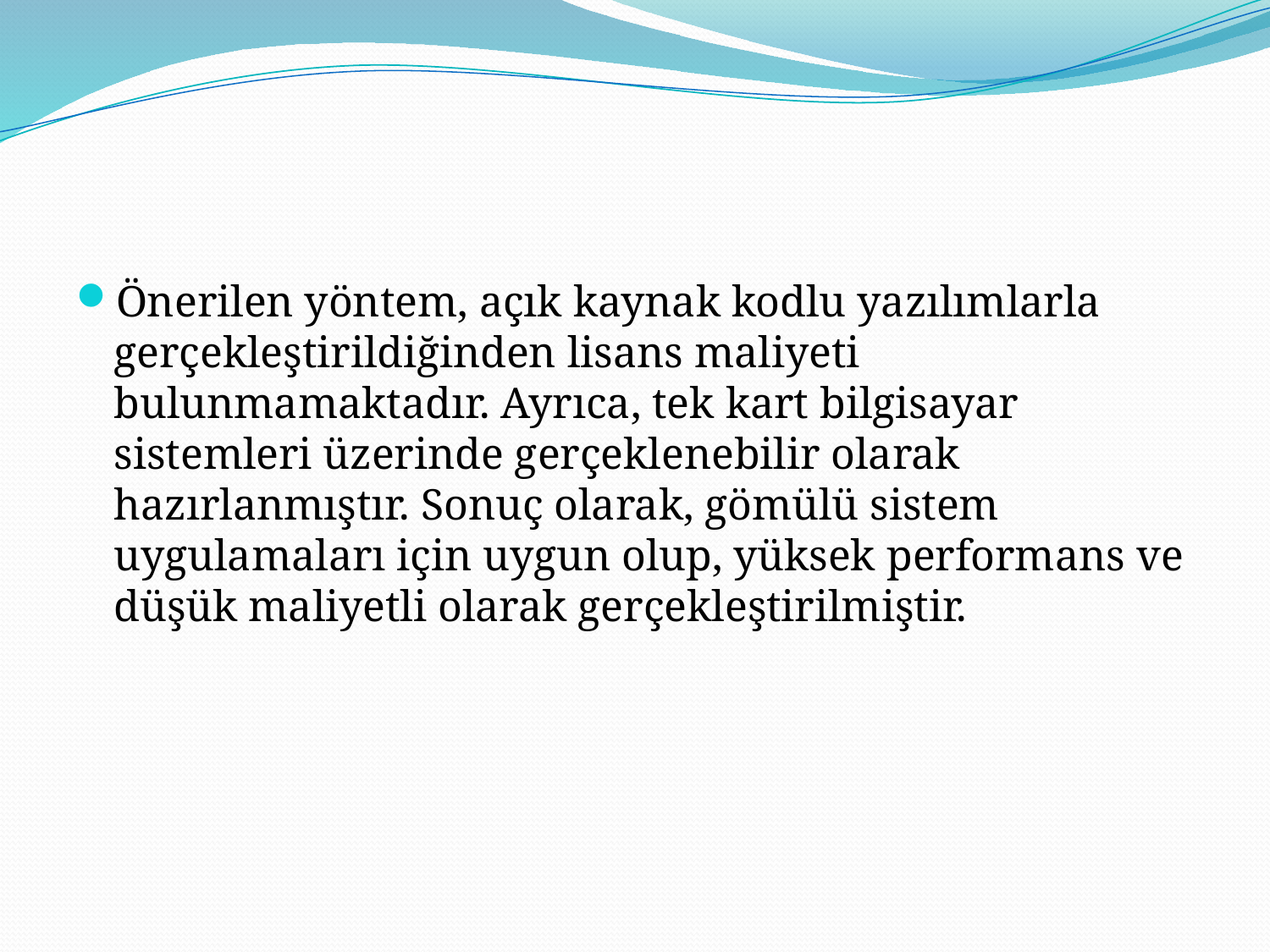

Önerilen yöntem, açık kaynak kodlu yazılımlarla gerçekleştirildiğinden lisans maliyeti bulunmamaktadır. Ayrıca, tek kart bilgisayar sistemleri üzerinde gerçeklenebilir olarak hazırlanmıştır. Sonuç olarak, gömülü sistem uygulamaları için uygun olup, yüksek performans ve düşük maliyetli olarak gerçekleştirilmiştir.